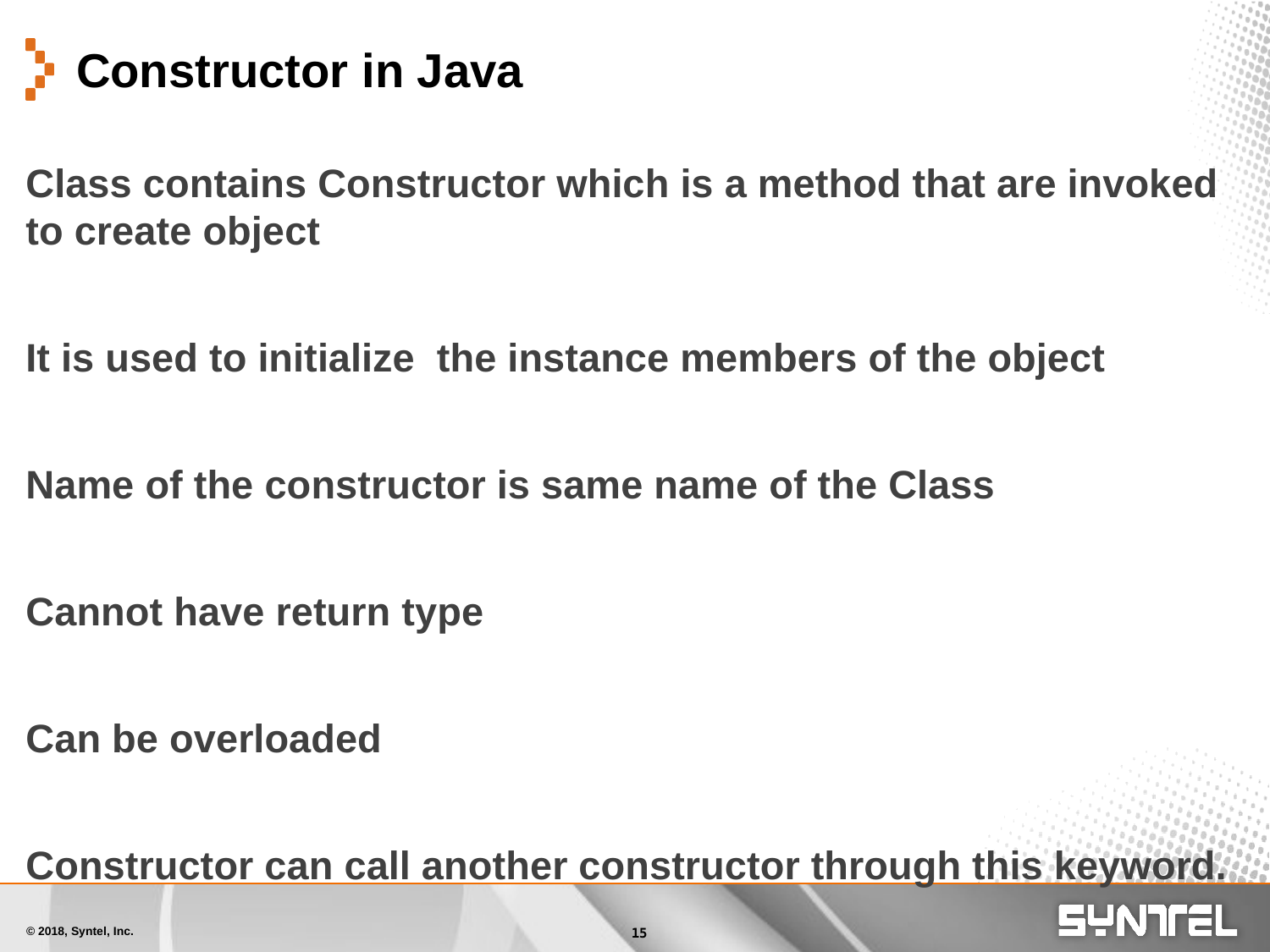

# Constructor in Java
Class contains Constructor which is a method that are invoked to create object

It is used to initialize  the instance members of the object

Name of the constructor is same name of the Class

Cannot have return type

Can be overloaded

Constructor can call another constructor through this keyword.